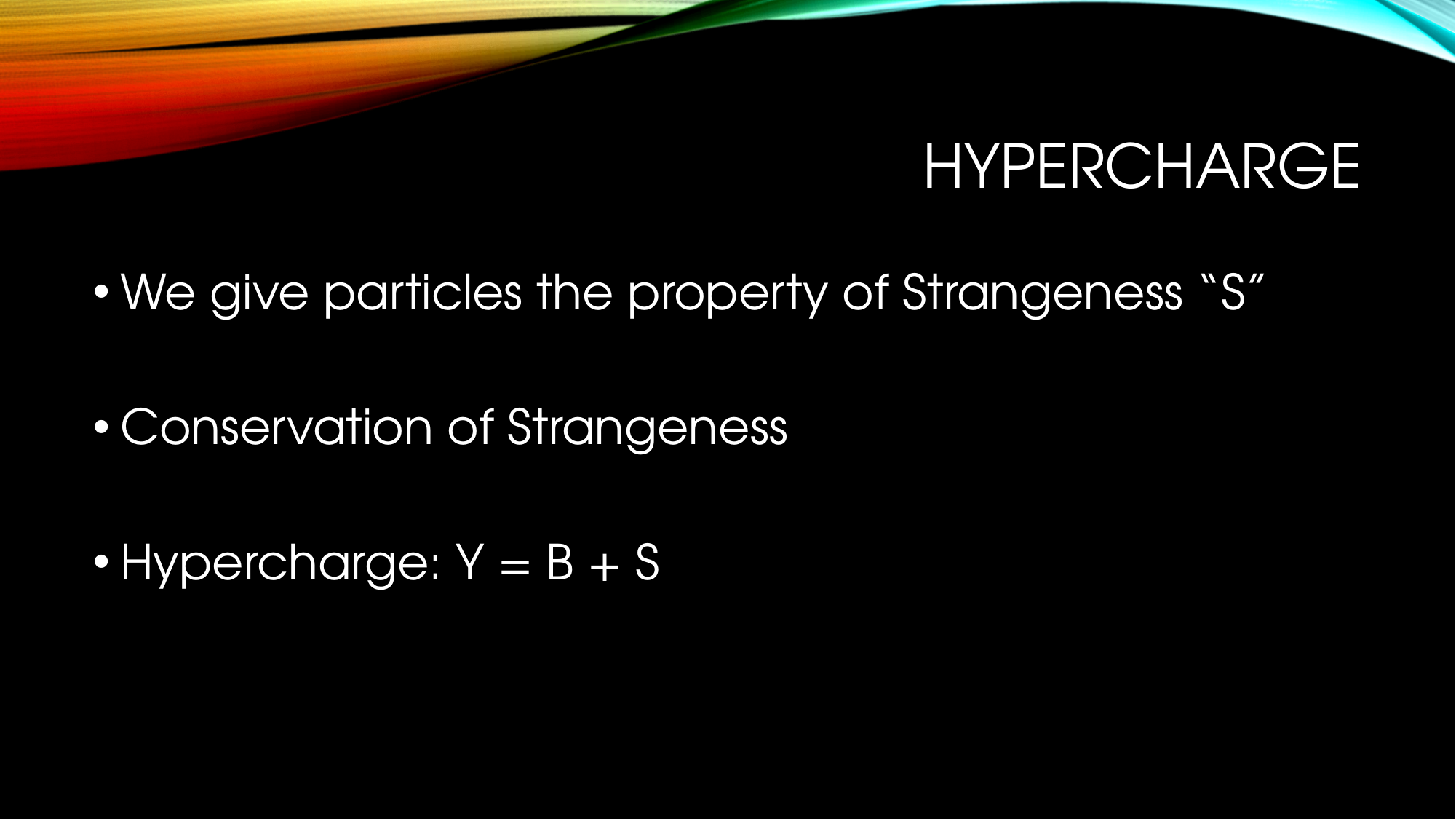

# Hypercharge
We give particles the property of Strangeness “S”

Conservation of Strangeness

Hypercharge: Y = B + S